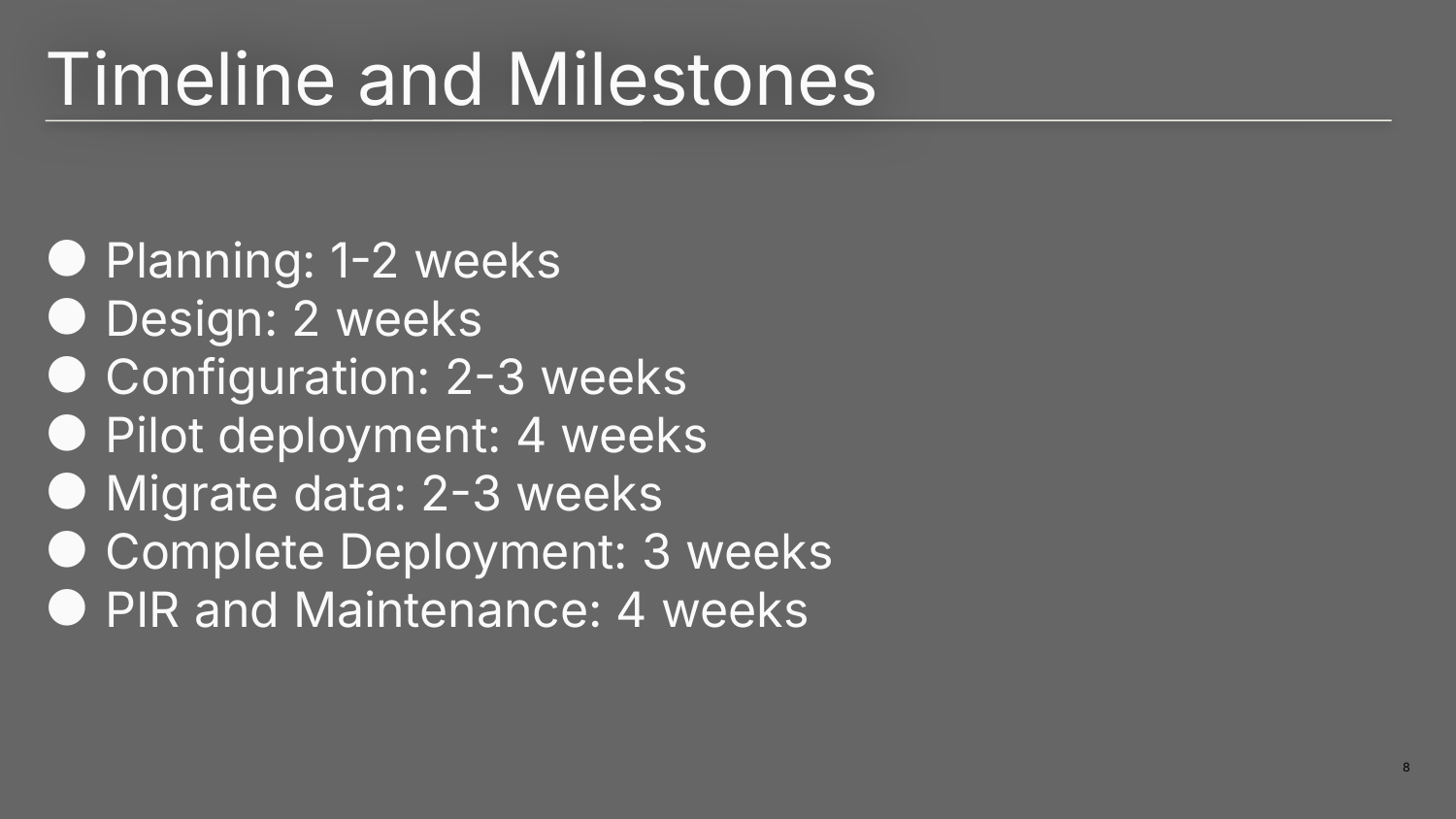

# Timeline and Milestones
Planning: 1-2 weeks
Design: 2 weeks
Configuration: 2-3 weeks
Pilot deployment: 4 weeks
Migrate data: 2-3 weeks
Complete Deployment: 3 weeks
PIR and Maintenance: 4 weeks

8